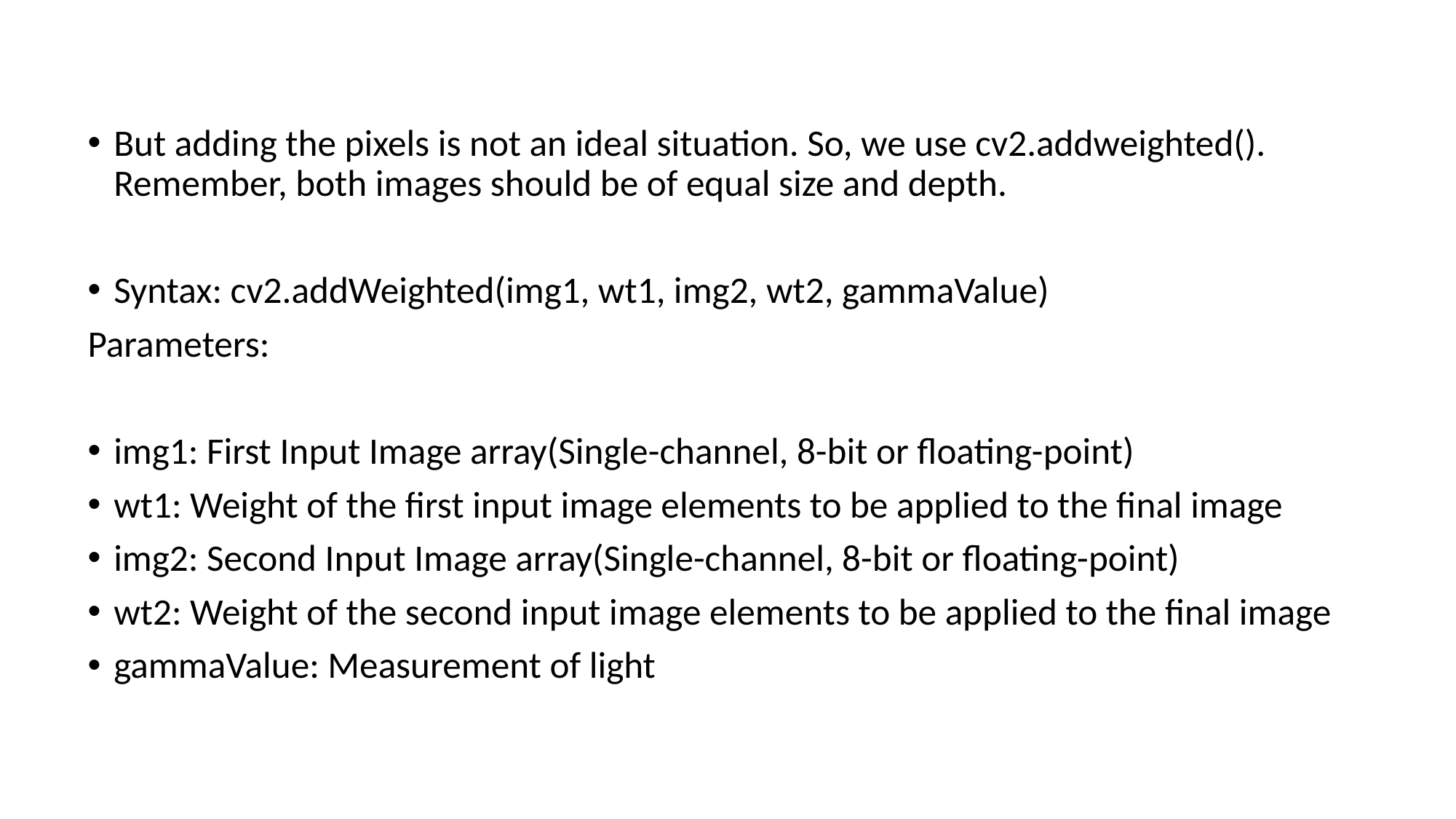

But adding the pixels is not an ideal situation. So, we use cv2.addweighted(). Remember, both images should be of equal size and depth.

Syntax: cv2.addWeighted(img1, wt1, img2, wt2, gammaValue)
Parameters:

img1: First Input Image array(Single-channel, 8-bit or floating-point)
wt1: Weight of the first input image elements to be applied to the final image
img2: Second Input Image array(Single-channel, 8-bit or floating-point)
wt2: Weight of the second input image elements to be applied to the final image
gammaValue: Measurement of light